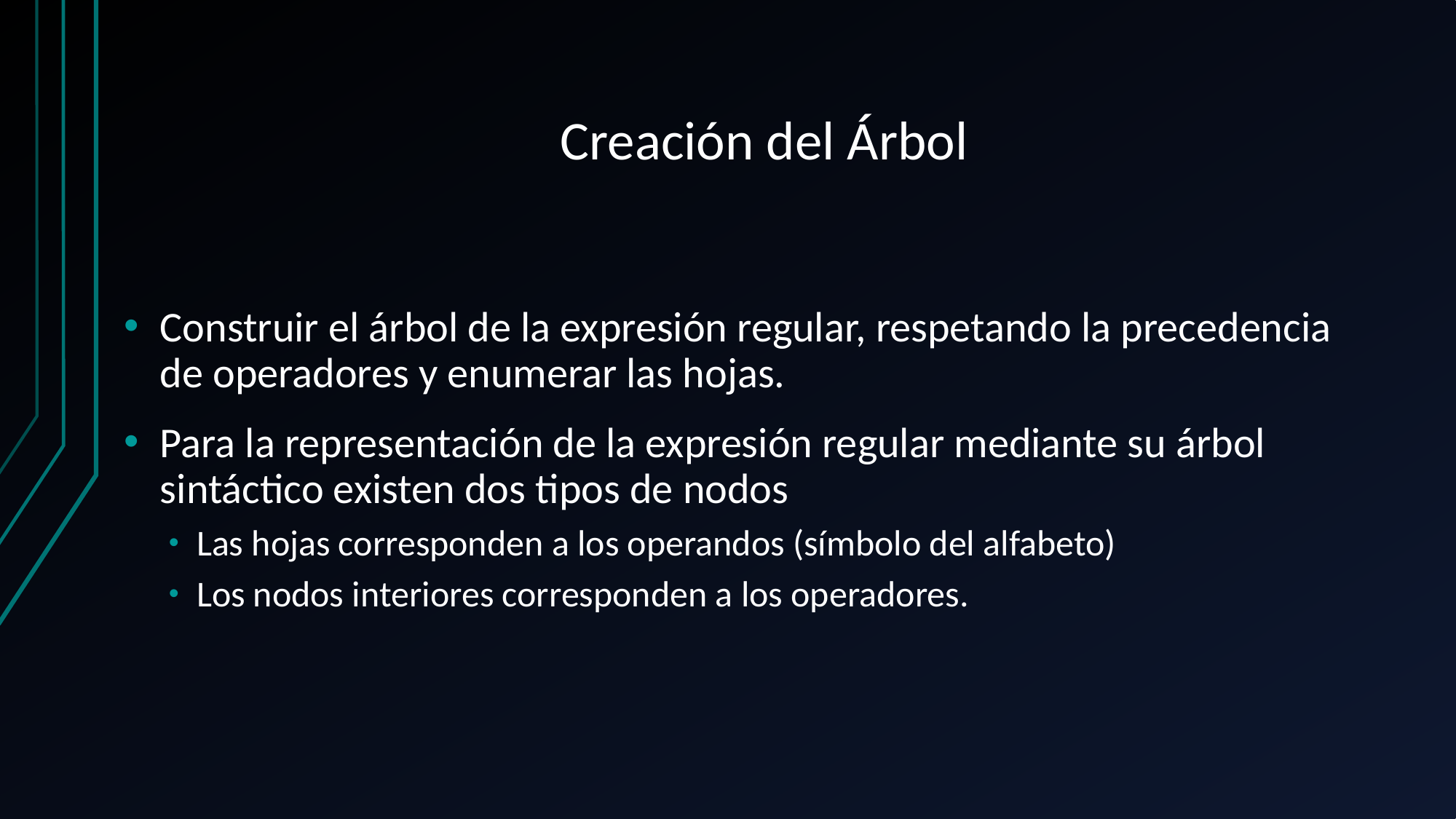

# Creación del Árbol
Construir el árbol de la expresión regular, respetando la precedencia de operadores y enumerar las hojas.
Para la representación de la expresión regular mediante su árbol sintáctico existen dos tipos de nodos
Las hojas corresponden a los operandos (símbolo del alfabeto)
Los nodos interiores corresponden a los operadores.